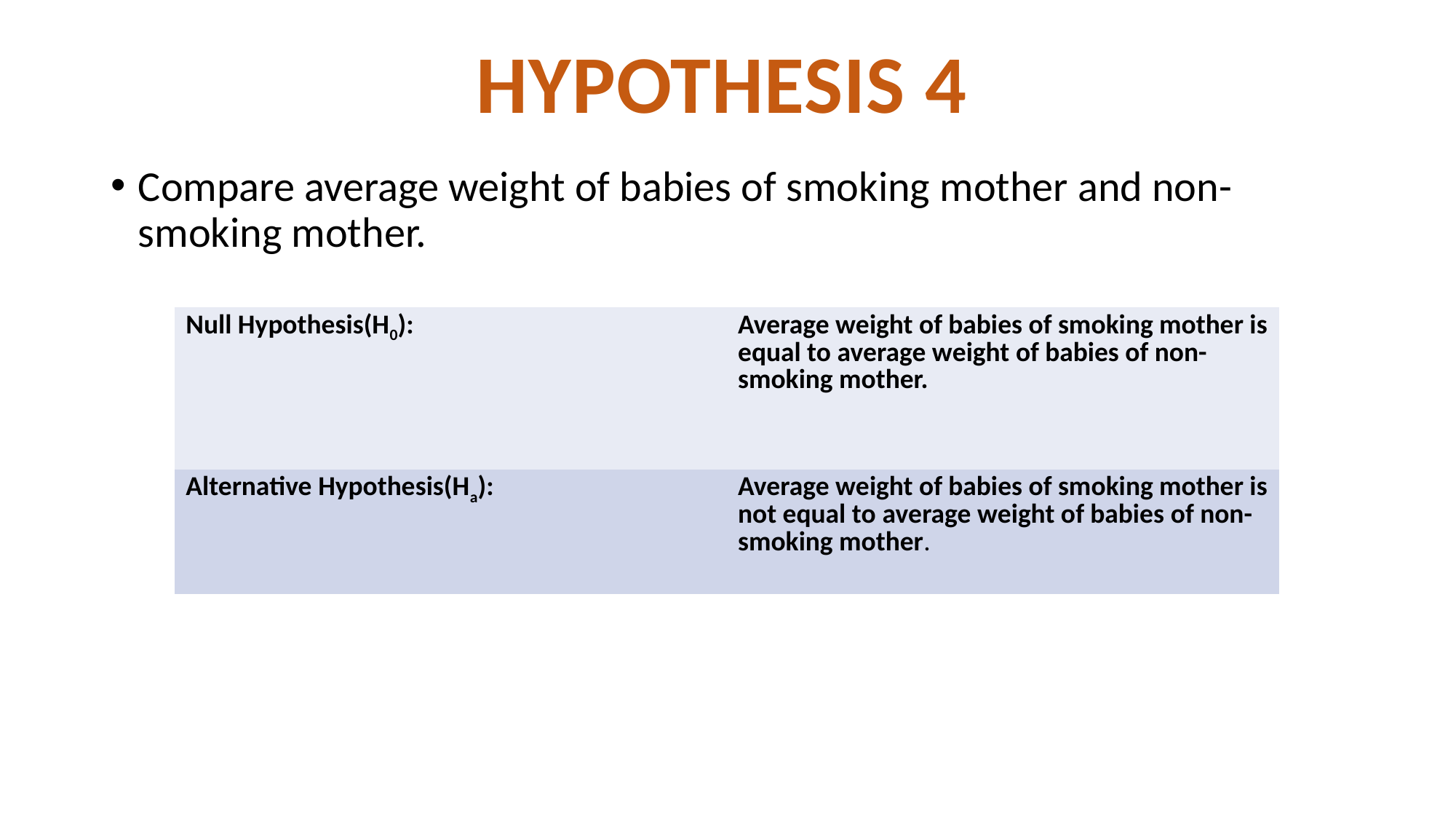

HYPOTHESIS 4
Compare average weight of babies of smoking mother and non-smoking mother.

| Null Hypothesis(H0): | Average weight of babies of smoking mother is equal to average weight of babies of non-smoking mother. |
| --- | --- |
| Alternative Hypothesis(Ha): | Average weight of babies of smoking mother is not equal to average weight of babies of non-smoking mother. |